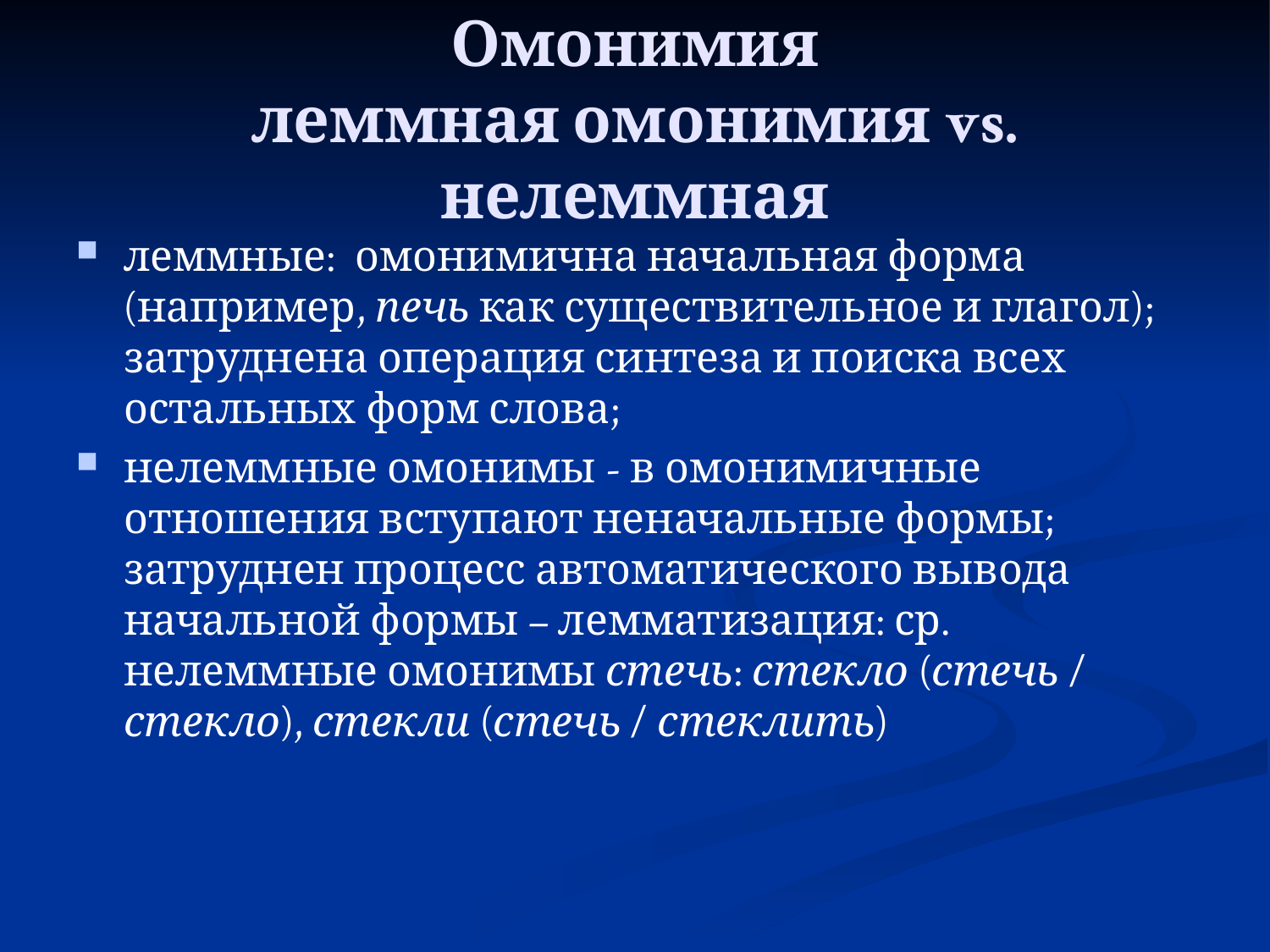

# Омонимия леммная омонимия vs. нелеммная
леммные:  омонимична начальная форма (например, печь как существительное и глагол); затруднена операция синтеза и поиска всех остальных форм слова;
нелеммные омонимы - в омонимичные отношения вступают неначальные формы; затруднен процесс автоматического вывода начальной формы – лемматизация: ср. нелеммные омонимы стечь: стекло (стечь / стекло), стекли (стечь / стеклить)